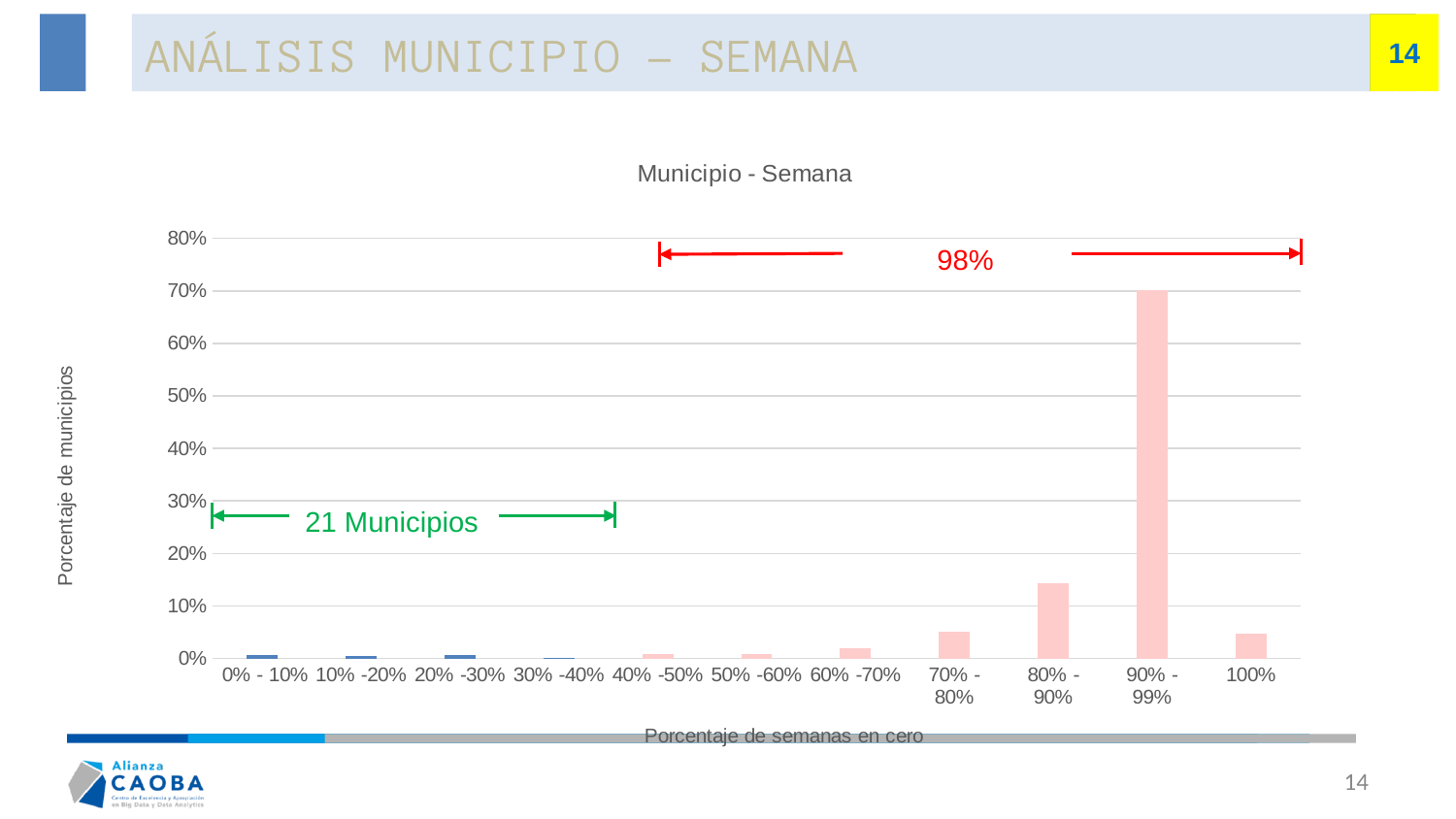

# ANÁLISIS MUNICIPIO - SEMANA
14
14

### Chart: Municipio - Semana

| Category |  |
|---|---|
|  0% - 10% | 0.0062780269058296 |
| 10% -20% | 0.00538116591928251 |
| 20% -30% | 0.00717488789237668 |
| 30% -40% | 0.00179372197309417 |
| 40% -50% | 0.00807174887892377 |
| 50% -60% | 0.00896860986547085 |
| 60% -70% | 0.0188340807174888 |
| 70% - 80% | 0.0511210762331839 |
| 80% - 90% | 0.143497757847534 |
| 90% - 99% | 0.702242152466368 |
| 100% | 0.0466367713004484 |
98%
21 Municipios